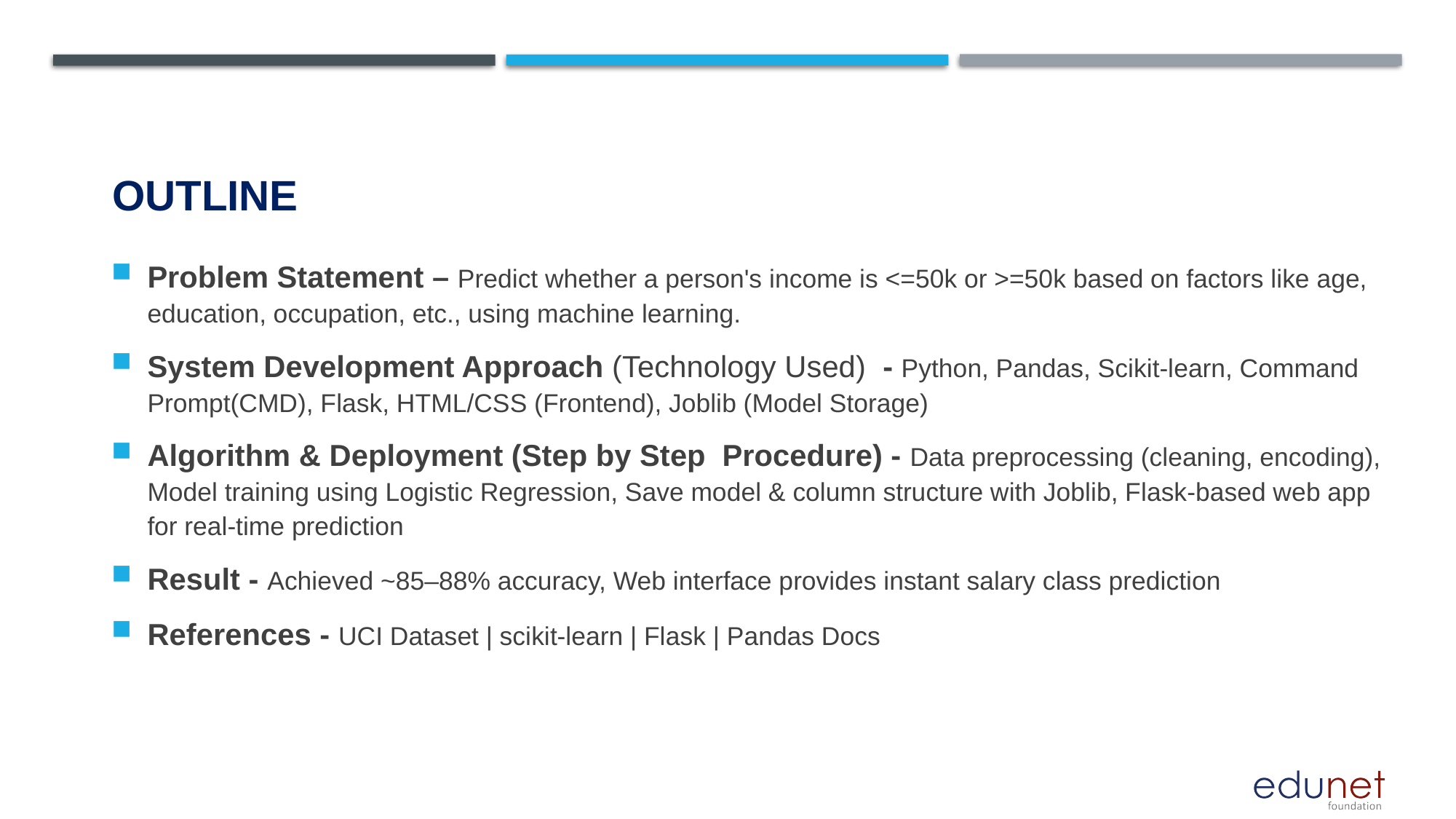

# OUTLINE

Problem Statement – Predict whether a person's income is <=50k or >=50k based on factors like age, education, occupation, etc., using machine learning.
System Development Approach (Technology Used)  - Python, Pandas, Scikit-learn, Command Prompt(CMD), Flask, HTML/CSS (Frontend), Joblib (Model Storage)
Algorithm & Deployment (Step by Step  Procedure) - Data preprocessing (cleaning, encoding),  Model training using Logistic Regression, Save model & column structure with Joblib, Flask-based web app for real-time prediction
Result - Achieved ~85–88% accuracy, Web interface provides instant salary class prediction
References - UCI Dataset | scikit-learn | Flask | Pandas Docs